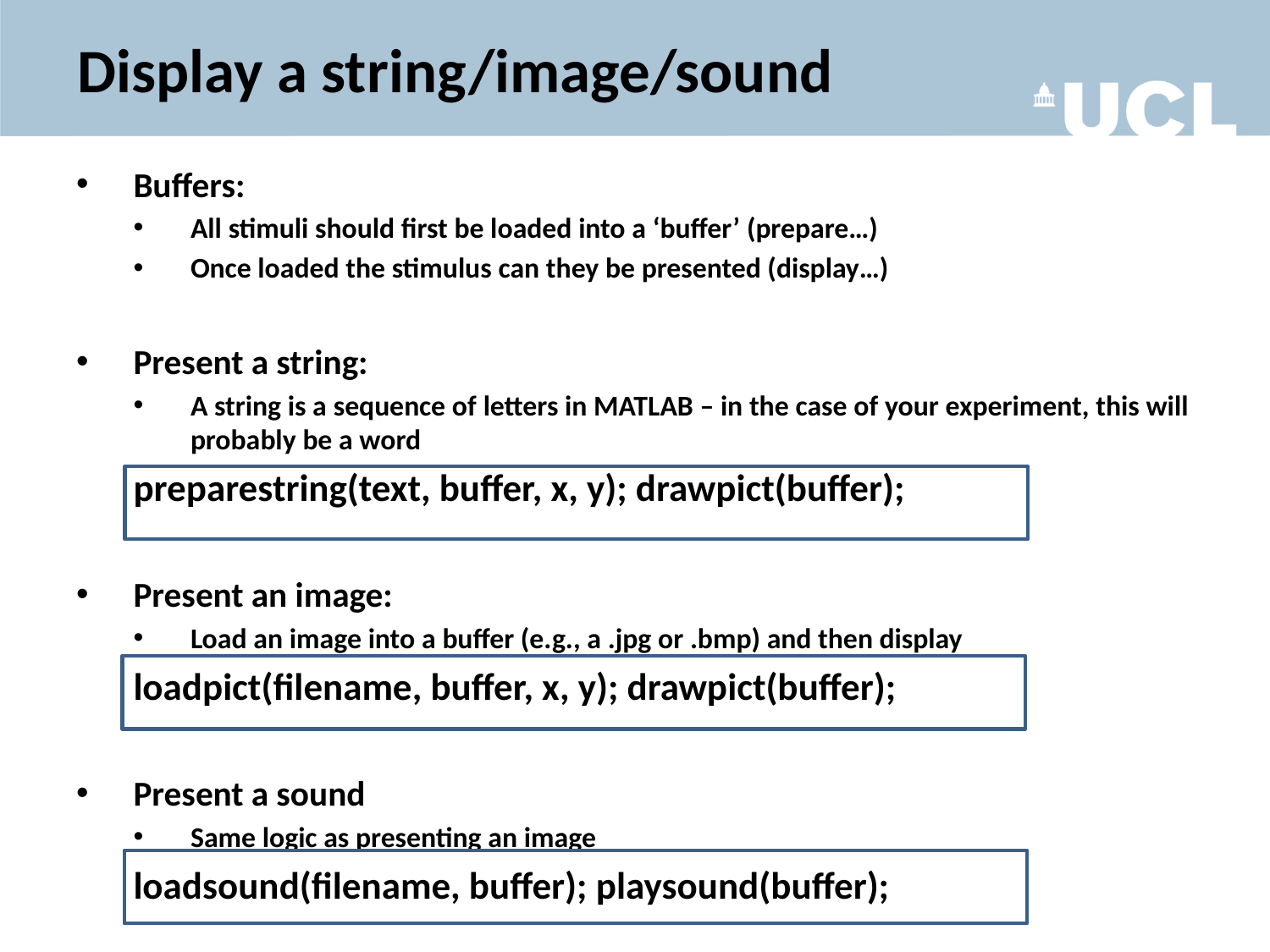

# Display a string/image/sound
Buffers:
All stimuli should first be loaded into a ‘buffer’ (prepare…)
Once loaded the stimulus can they be presented (display…)

Present a string:
A string is a sequence of letters in MATLAB – in the case of your experiment, this will probably be a word
preparestring(text, buffer, x, y); drawpict(buffer);

Present an image:
Load an image into a buffer (e.g., a .jpg or .bmp) and then display
loadpict(filename, buffer, x, y); drawpict(buffer);

Present a sound
Same logic as presenting an image
loadsound(filename, buffer); playsound(buffer);